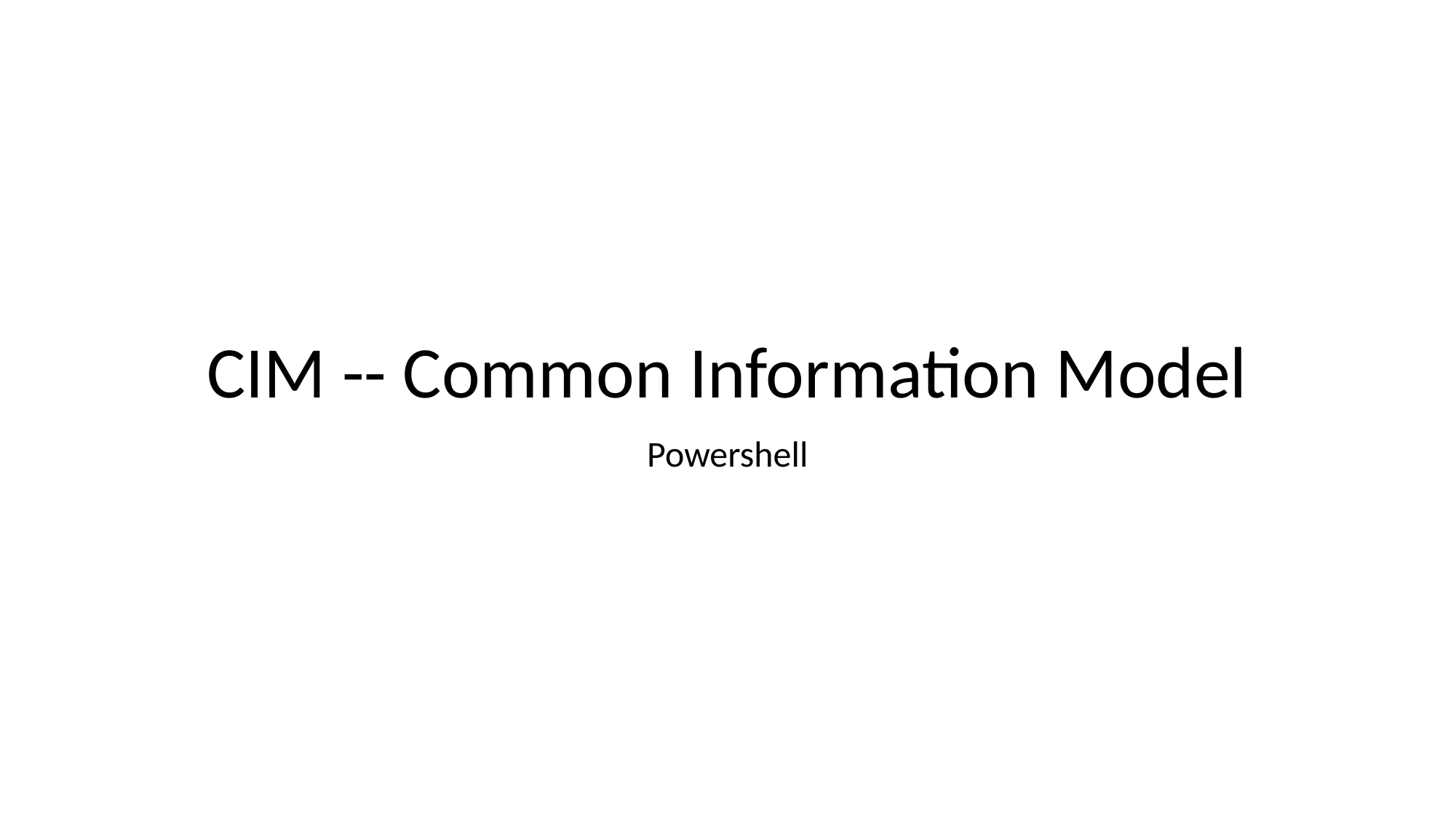

# CIM -- Common Information Model
Powershell